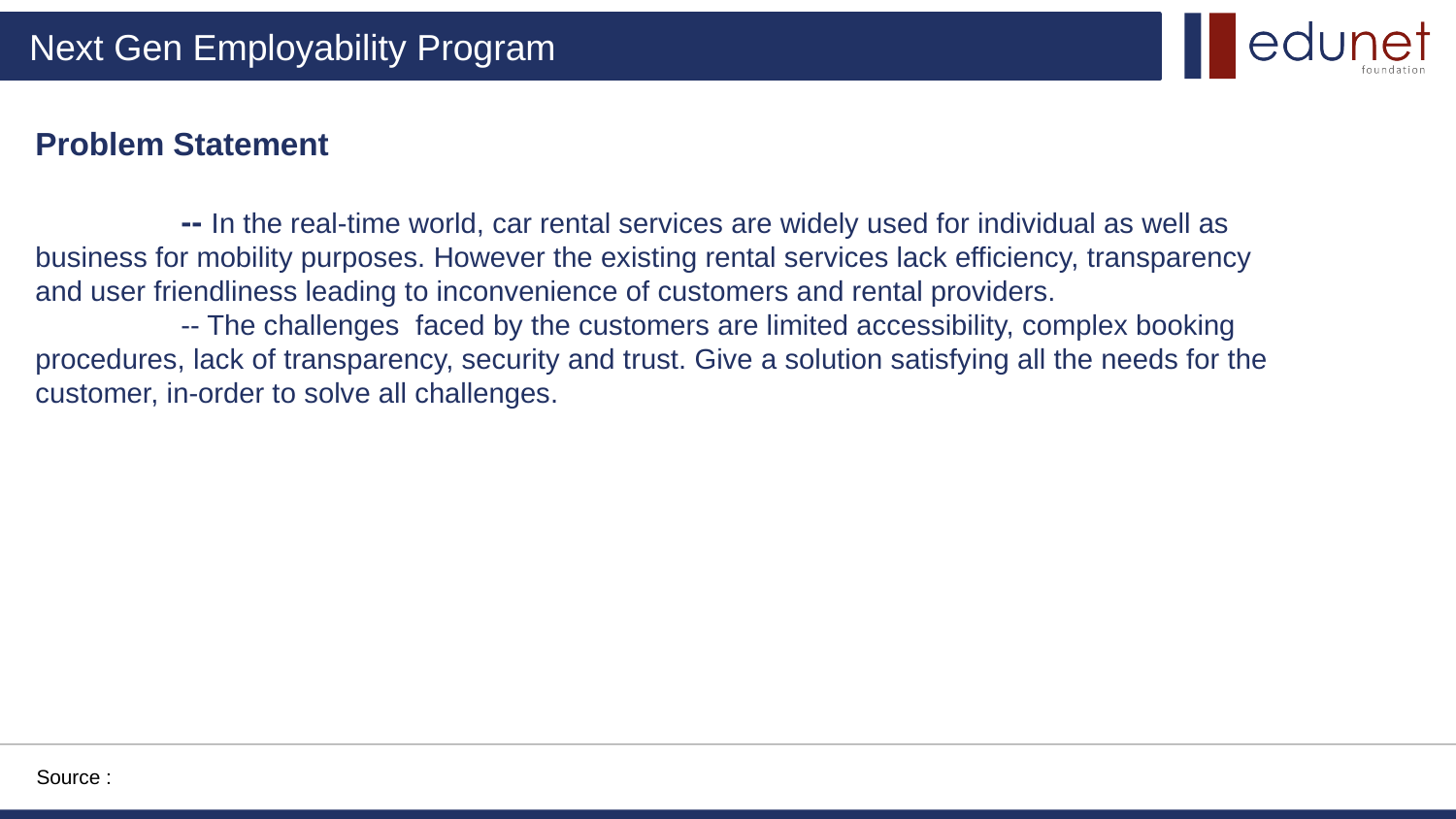

Problem Statement
	-- In the real-time world, car rental services are widely used for individual as well as business for mobility purposes. However the existing rental services lack efficiency, transparency and user friendliness leading to inconvenience of customers and rental providers.
	-- The challenges  faced by the customers are limited accessibility, complex booking procedures, lack of transparency, security and trust. Give a solution satisfying all the needs for the customer, in-order to solve all challenges.
Source :